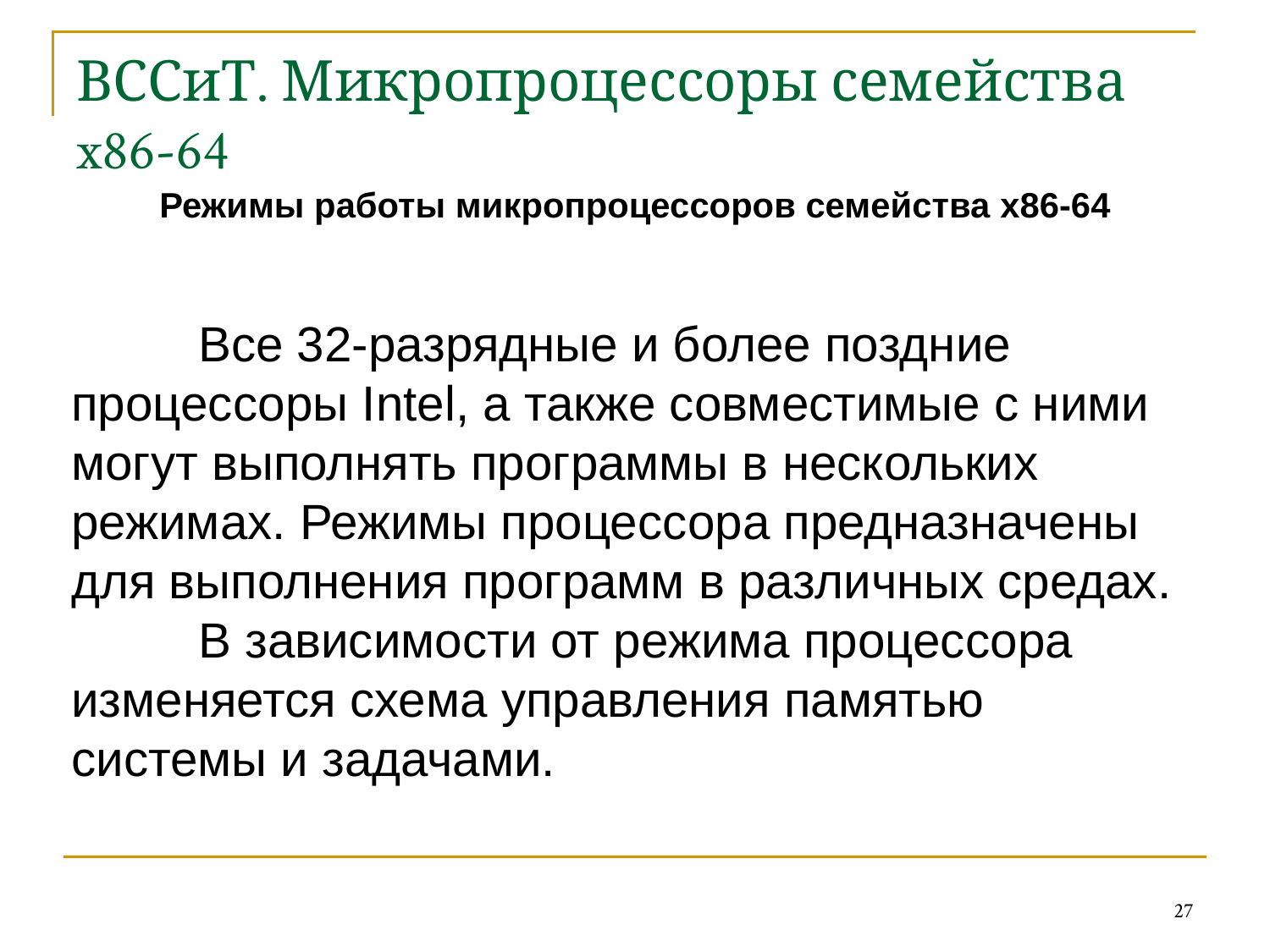

# ВССиТ. Микропроцессоры семейства x86-64
Режимы работы микропроцессоров семейства x86-64
	Все 32-разрядные и более поздние процессоры Intel, а также совместимые с ними могут выполнять программы в нескольких режимах. Режимы процессора предназначены для выполнения программ в различных средах. 	В зависимости от режима процессора изменяется схема управления памятью системы и задачами.

27